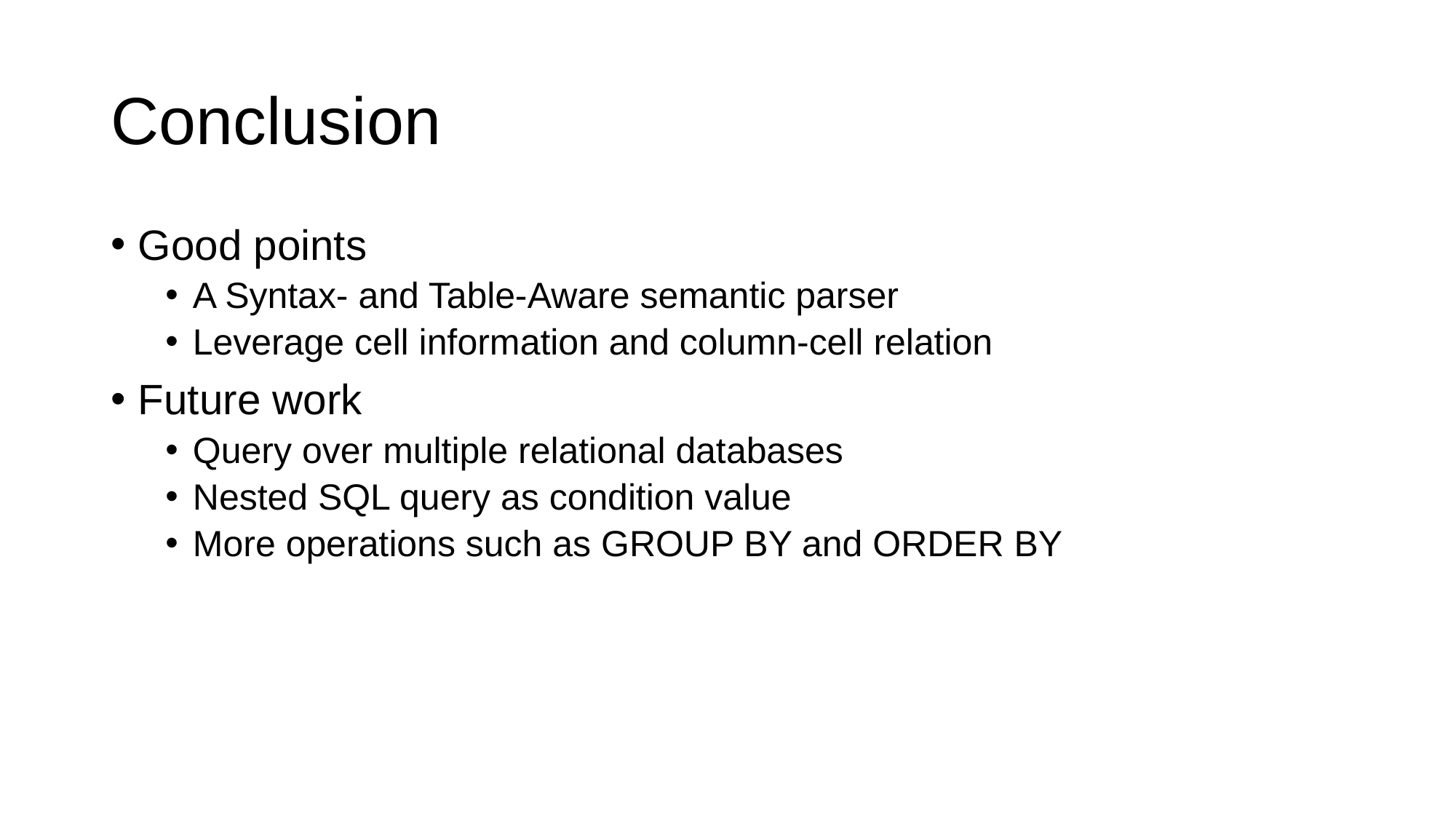

# Conclusion
Good points
A Syntax- and Table-Aware semantic parser
Leverage cell information and column-cell relation
Future work
Query over multiple relational databases
Nested SQL query as condition value
More operations such as GROUP BY and ORDER BY